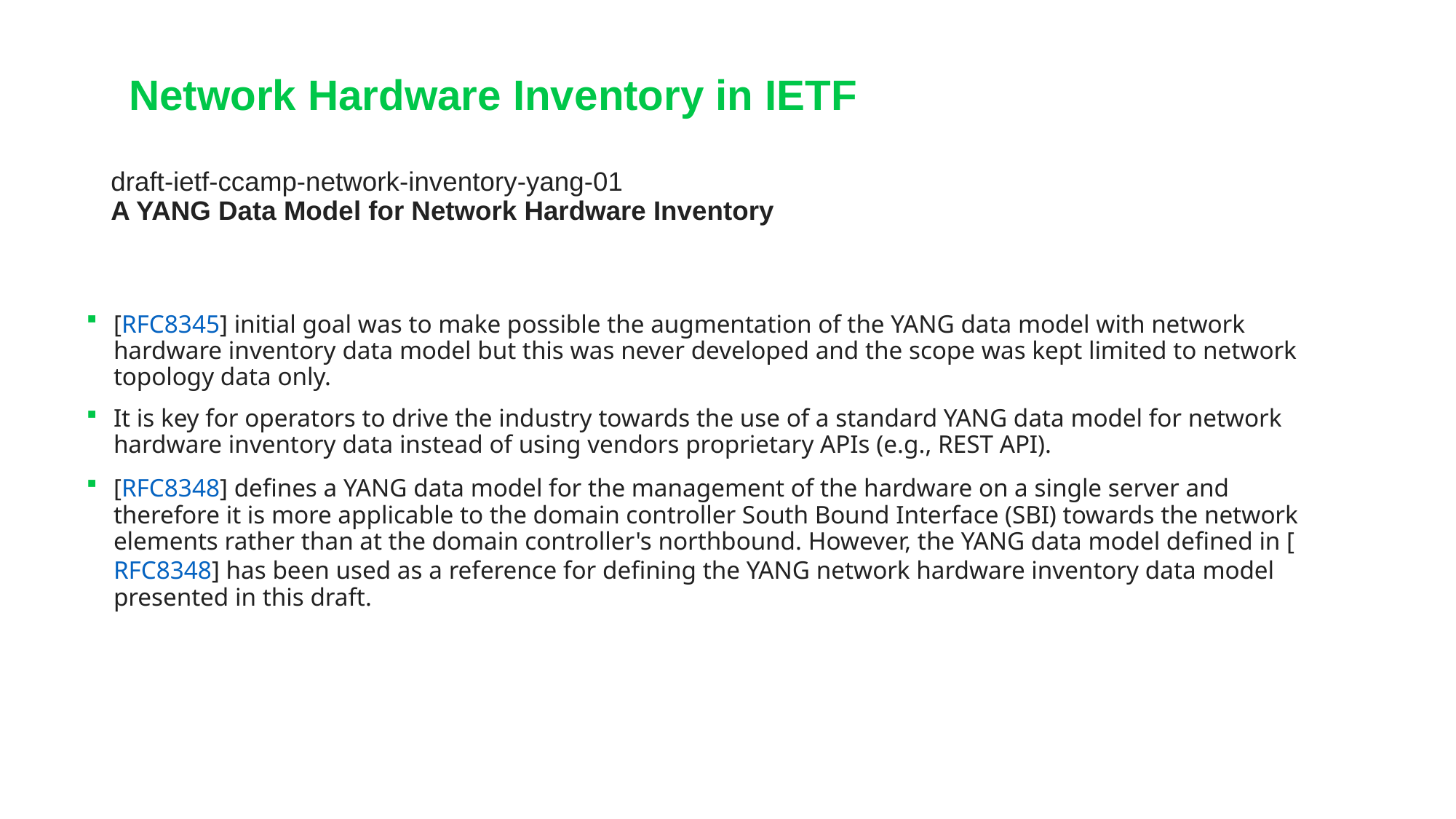

Network Hardware Inventory in IETF
# draft-ietf-ccamp-network-inventory-yang-01 A YANG Data Model for Network Hardware Inventory
[RFC8345] initial goal was to make possible the augmentation of the YANG data model with network hardware inventory data model but this was never developed and the scope was kept limited to network topology data only.
It is key for operators to drive the industry towards the use of a standard YANG data model for network hardware inventory data instead of using vendors proprietary APIs (e.g., REST API).
[RFC8348] defines a YANG data model for the management of the hardware on a single server and therefore it is more applicable to the domain controller South Bound Interface (SBI) towards the network elements rather than at the domain controller's northbound. However, the YANG data model defined in [RFC8348] has been used as a reference for defining the YANG network hardware inventory data model presented in this draft.